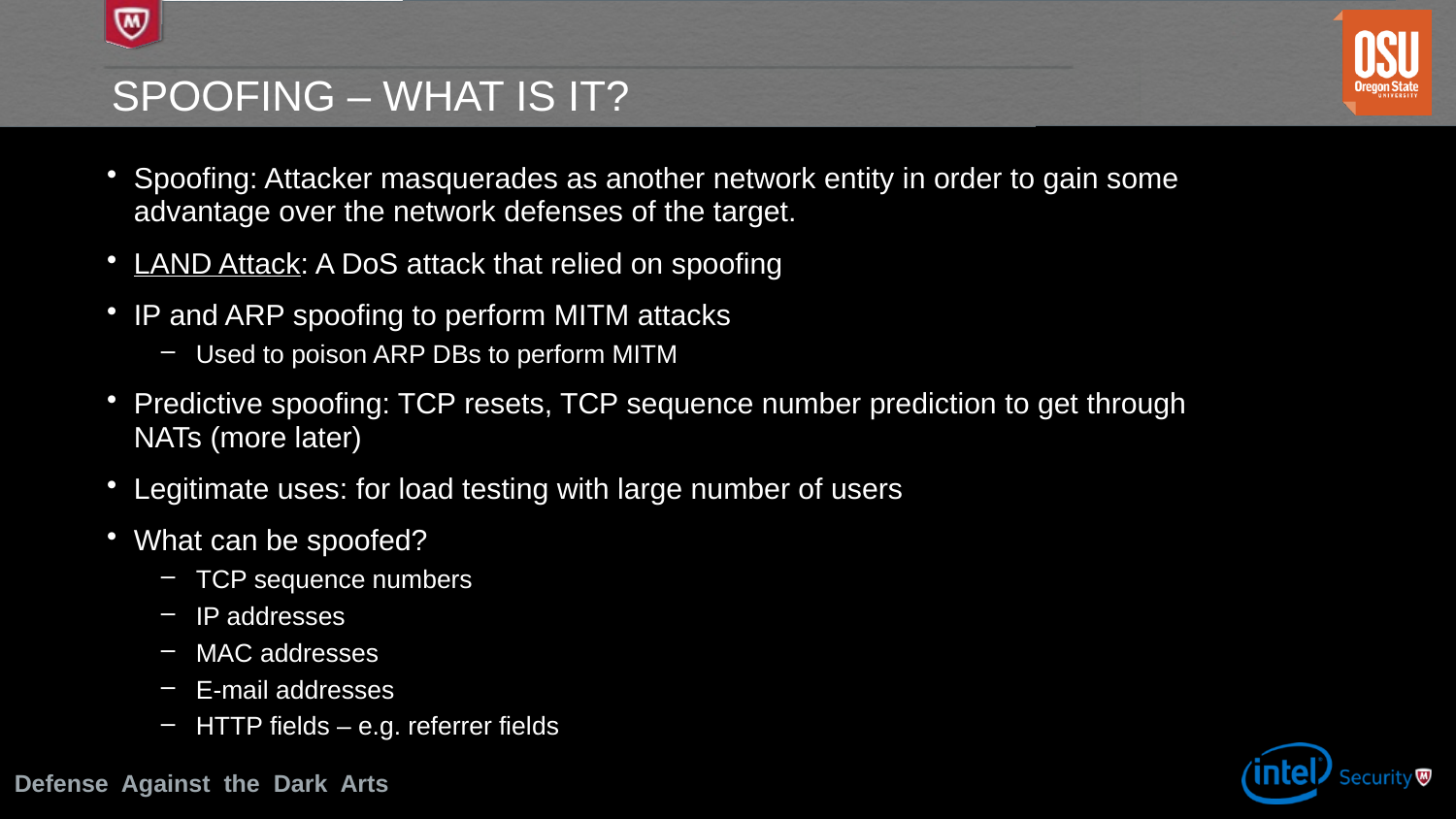

# Spoofing – What is it?
Spoofing: Attacker masquerades as another network entity in order to gain some advantage over the network defenses of the target.
LAND Attack: A DoS attack that relied on spoofing
IP and ARP spoofing to perform MITM attacks
Used to poison ARP DBs to perform MITM
Predictive spoofing: TCP resets, TCP sequence number prediction to get through NATs (more later)
Legitimate uses: for load testing with large number of users
What can be spoofed?
TCP sequence numbers
IP addresses
MAC addresses
E-mail addresses
HTTP fields – e.g. referrer fields